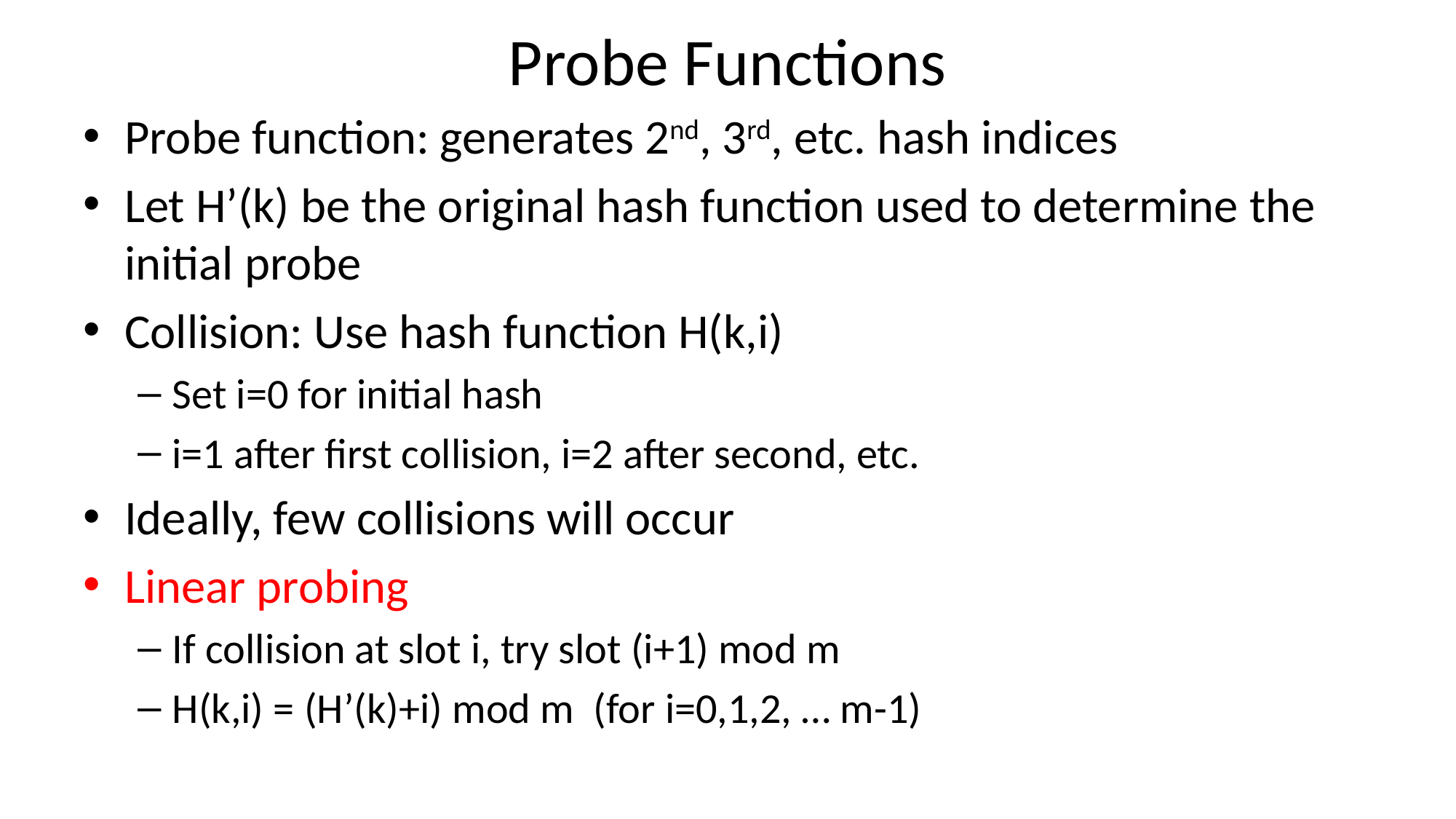

# Probe Functions
Probe function: generates 2nd, 3rd, etc. hash indices
Let H’(k) be the original hash function used to determine the initial probe
Collision: Use hash function H(k,i)
Set i=0 for initial hash
i=1 after first collision, i=2 after second, etc.
Ideally, few collisions will occur
Linear probing
If collision at slot i, try slot (i+1) mod m
H(k,i) = (H’(k)+i) mod m  (for i=0,1,2, … m-1)